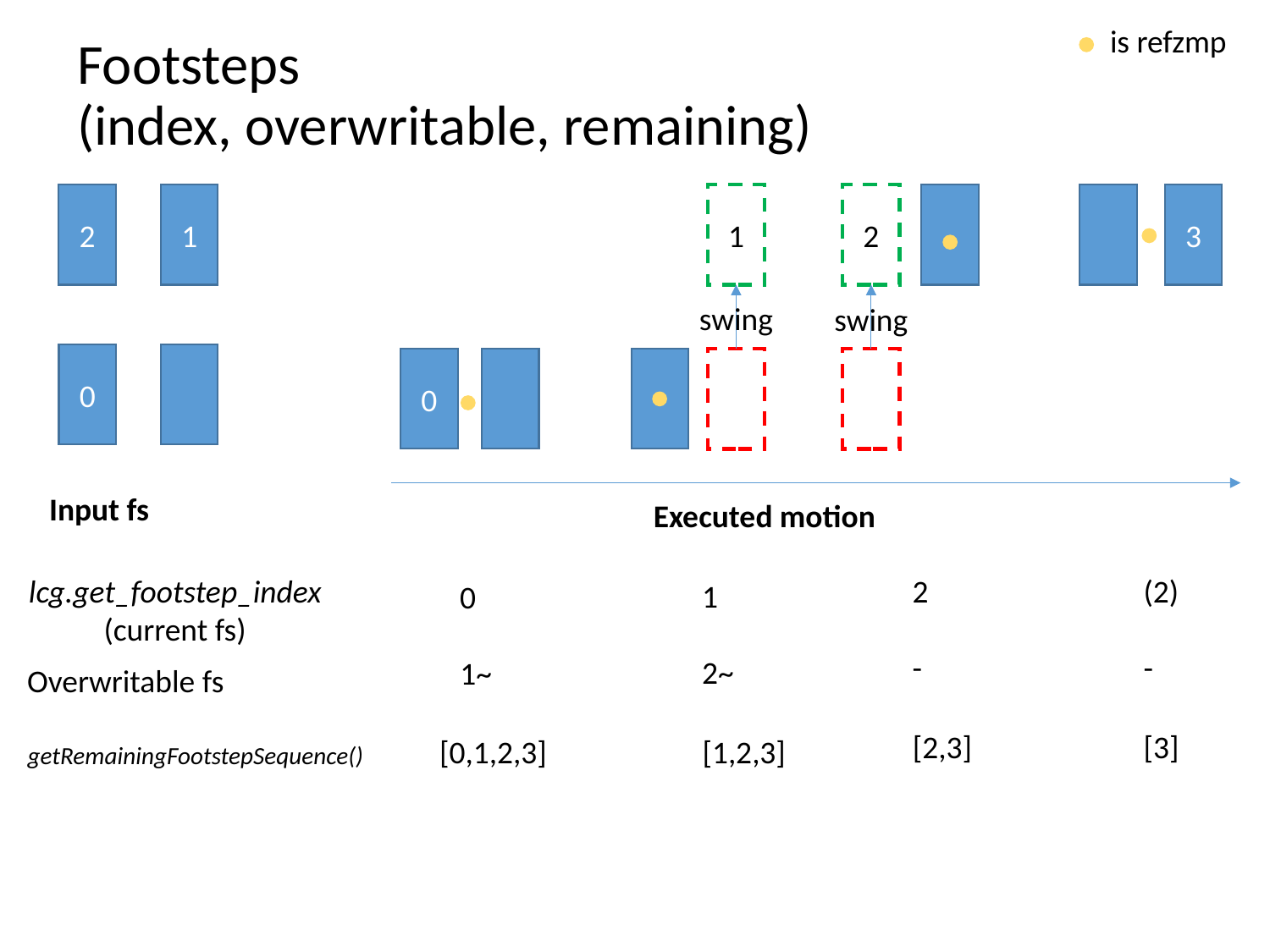

# Footsteps (index, overwritable, remaining)
 is refzmp

2
1
1
2

3

swing
swing
0

0

Input fs
Executed motion
lcg.get_footstep_index
(current fs)
2
(2)
1
0
-
-
2~
1~
Overwritable fs
[2,3]
[3]
[0,1,2,3]
[1,2,3]
getRemainingFootstepSequence()